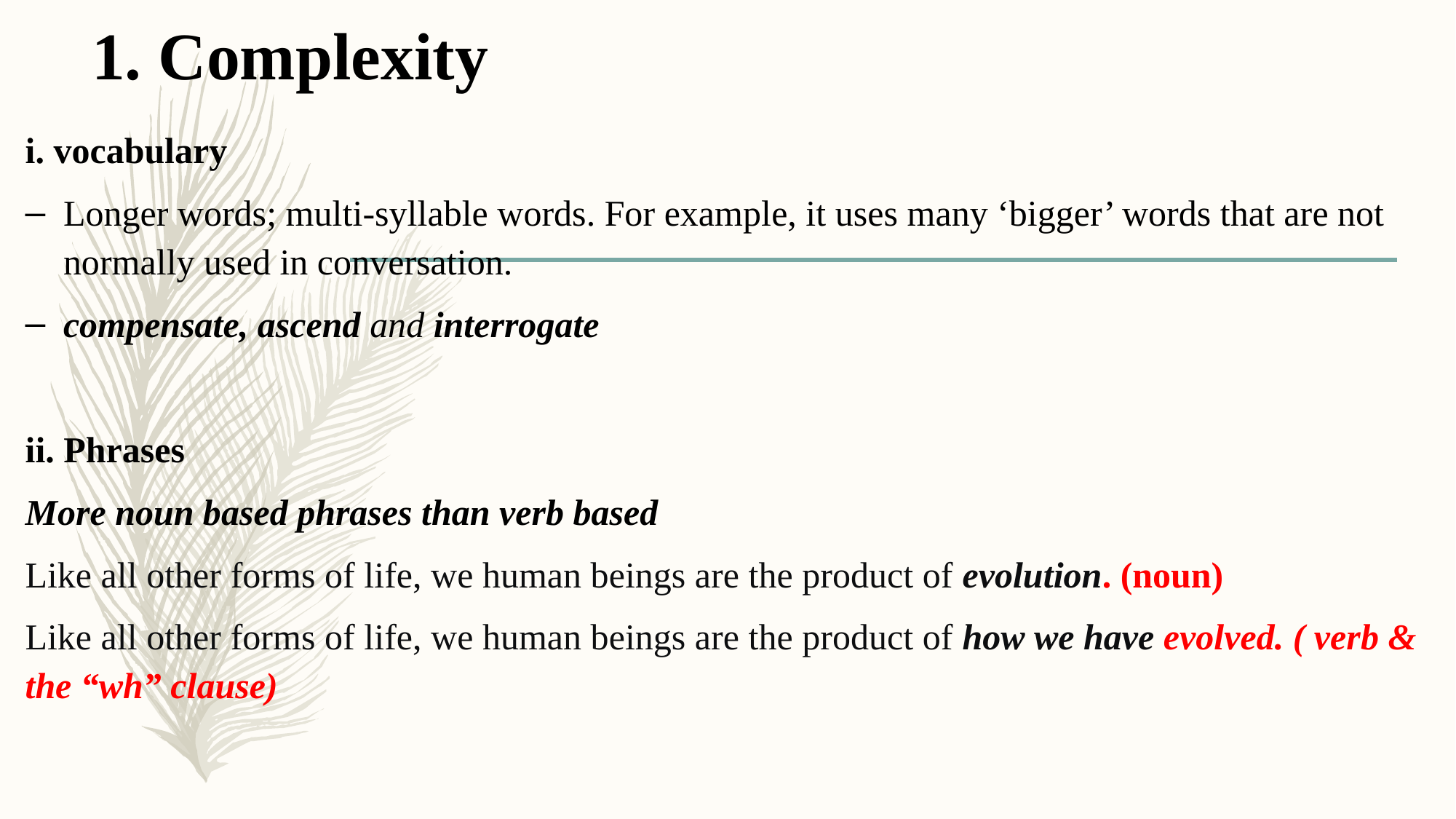

# 1. Complexity
i. vocabulary
Longer words; multi-syllable words. For example, it uses many ‘bigger’ words that are not normally used in conversation.
compensate, ascend and interrogate

ii. Phrases
More noun based phrases than verb based
Like all other forms of life, we human beings are the product of evolution. (noun)
Like all other forms of life, we human beings are the product of how we have evolved. ( verb & the “wh” clause)